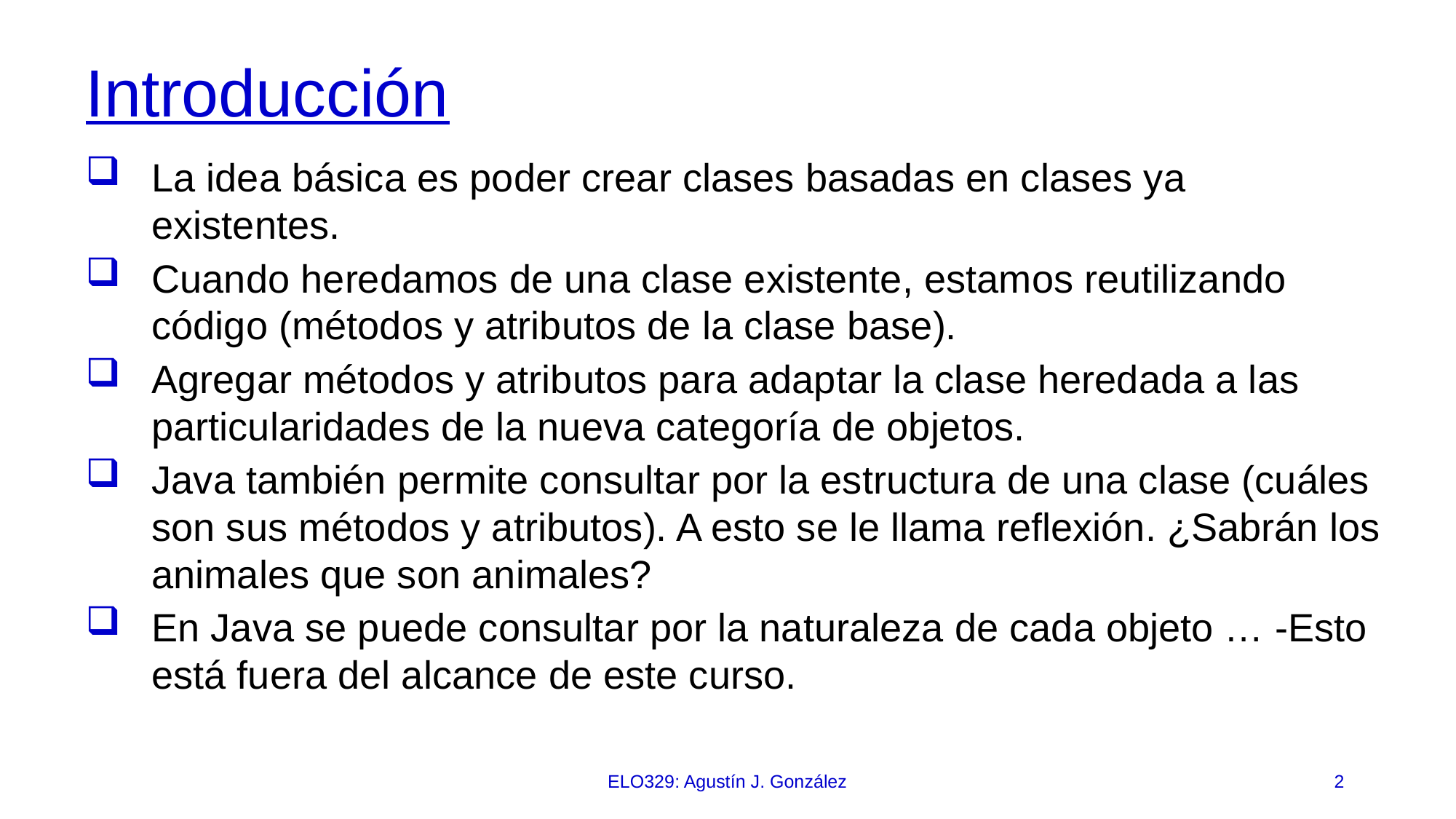

# Introducción
La idea básica es poder crear clases basadas en clases ya existentes.
Cuando heredamos de una clase existente, estamos reutilizando código (métodos y atributos de la clase base).
Agregar métodos y atributos para adaptar la clase heredada a las particularidades de la nueva categoría de objetos.
Java también permite consultar por la estructura de una clase (cuáles son sus métodos y atributos). A esto se le llama reflexión. ¿Sabrán los animales que son animales?
En Java se puede consultar por la naturaleza de cada objeto … -Esto está fuera del alcance de este curso.
ELO329: Agustín J. González
2